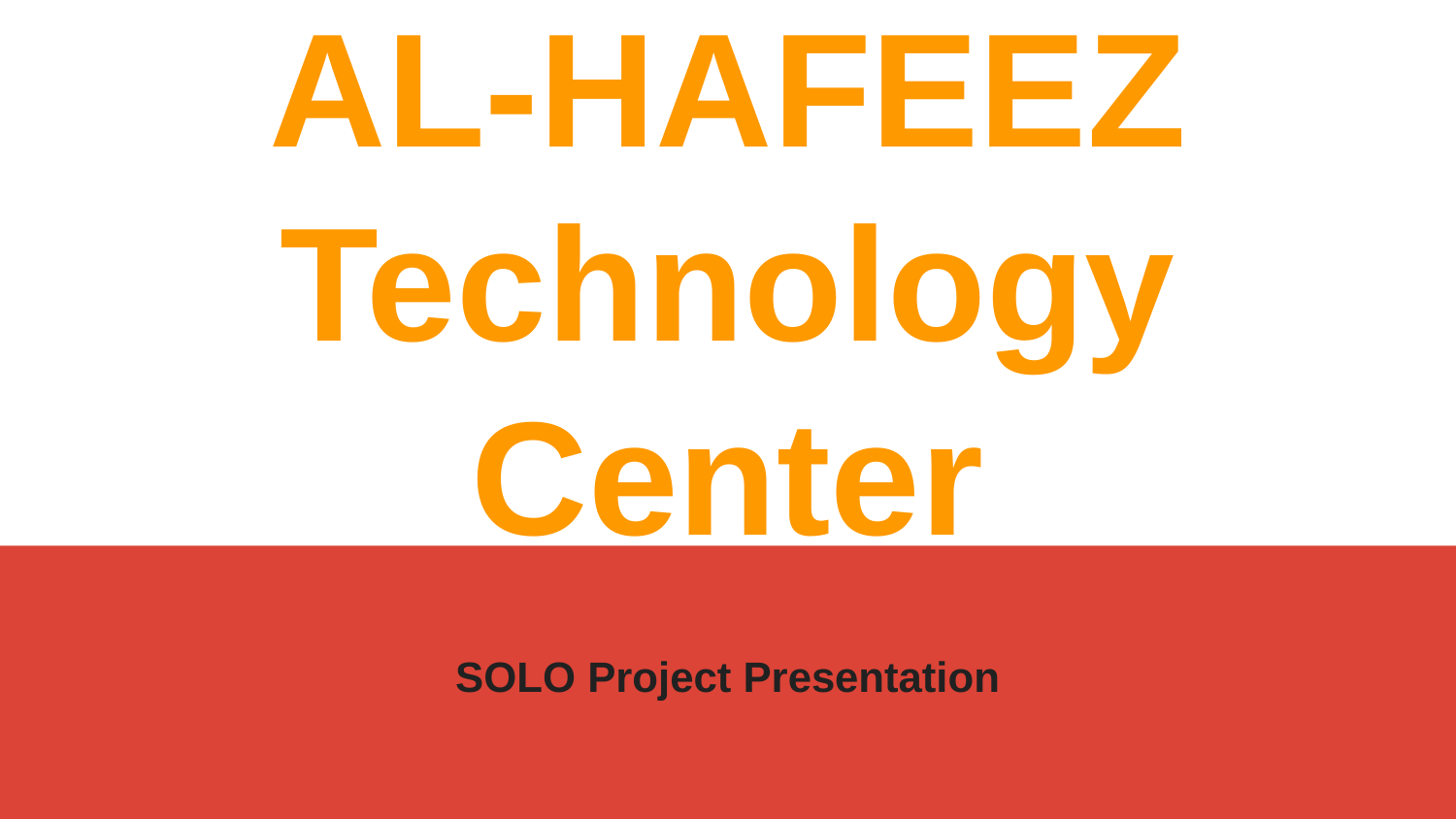

# AL-HAFEEZ Technology Center
SOLO Project Presentation